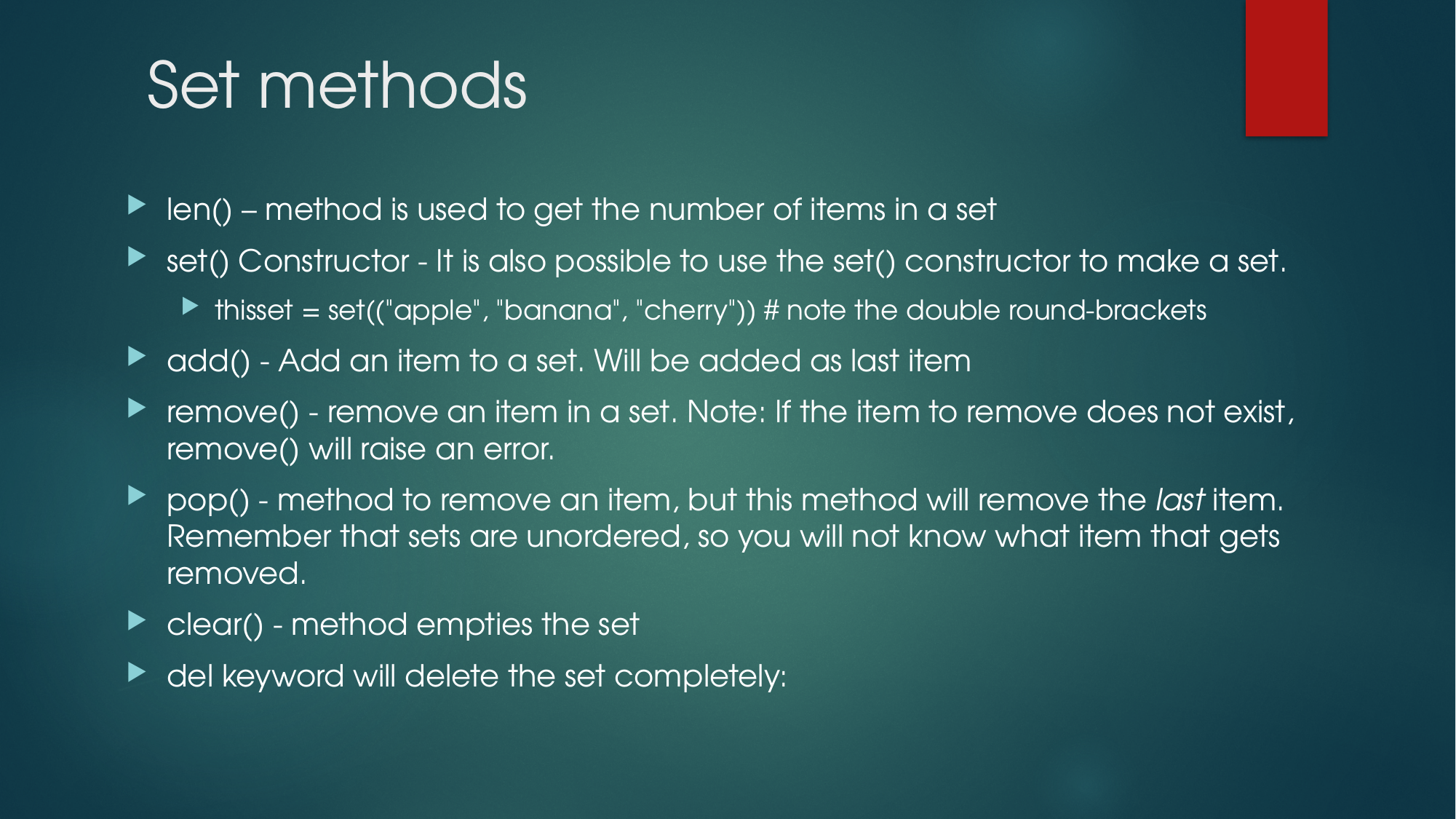

# Set methods
len() – method is used to get the number of items in a set
set() Constructor - It is also possible to use the set() constructor to make a set.
thisset = set(("apple", "banana", "cherry")) # note the double round-brackets
add() - Add an item to a set. Will be added as last item
remove() - remove an item in a set. Note: If the item to remove does not exist, remove() will raise an error.
pop() - method to remove an item, but this method will remove the last item. Remember that sets are unordered, so you will not know what item that gets removed.
clear() - method empties the set
del keyword will delete the set completely: